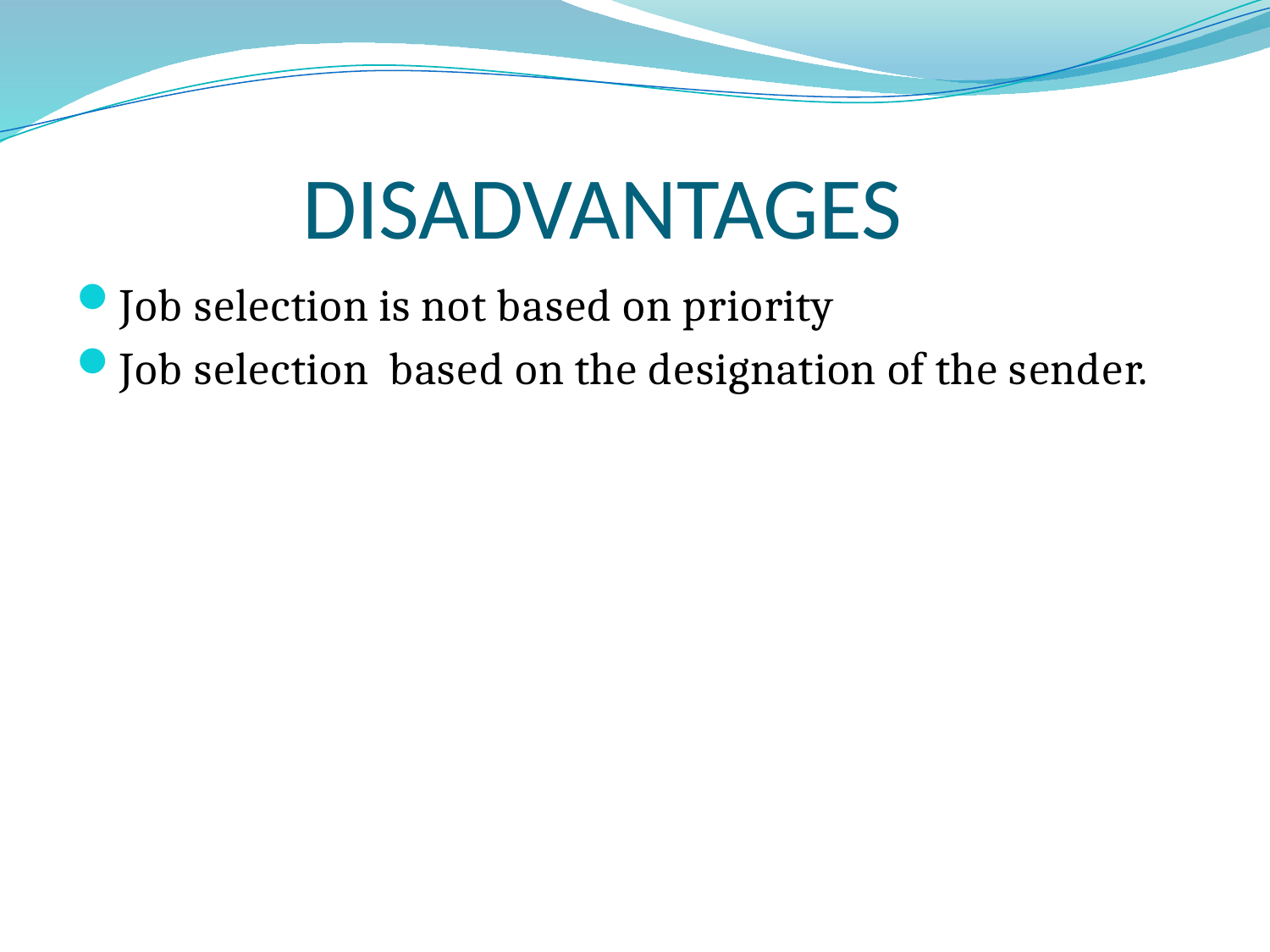

# DISADVANTAGES
Job selection is not based on priority
Job selection  based on the designation of the sender.